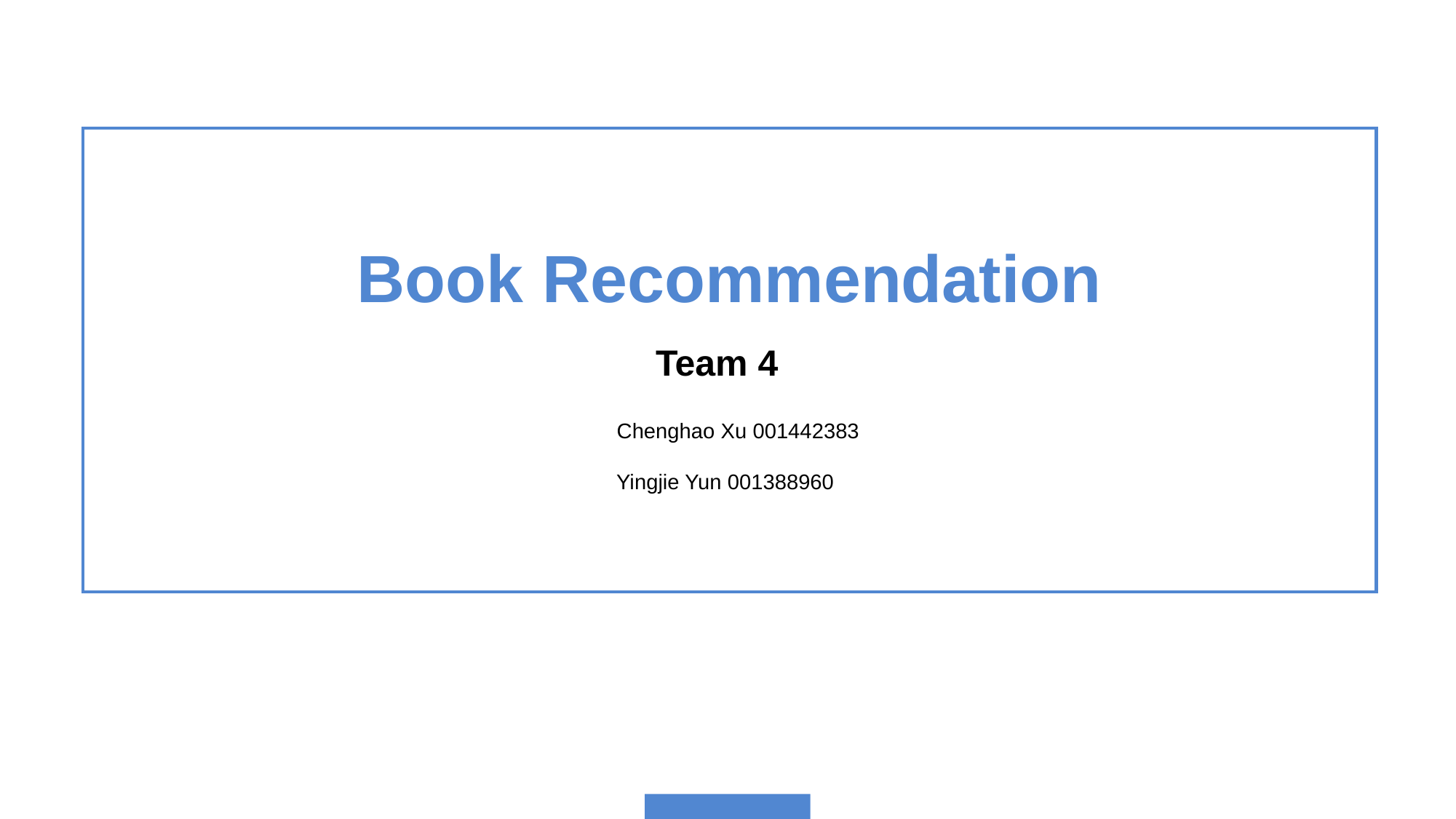

Book Recommendation
Team 4
Chenghao Xu 001442383
Yingjie Yun 001388960